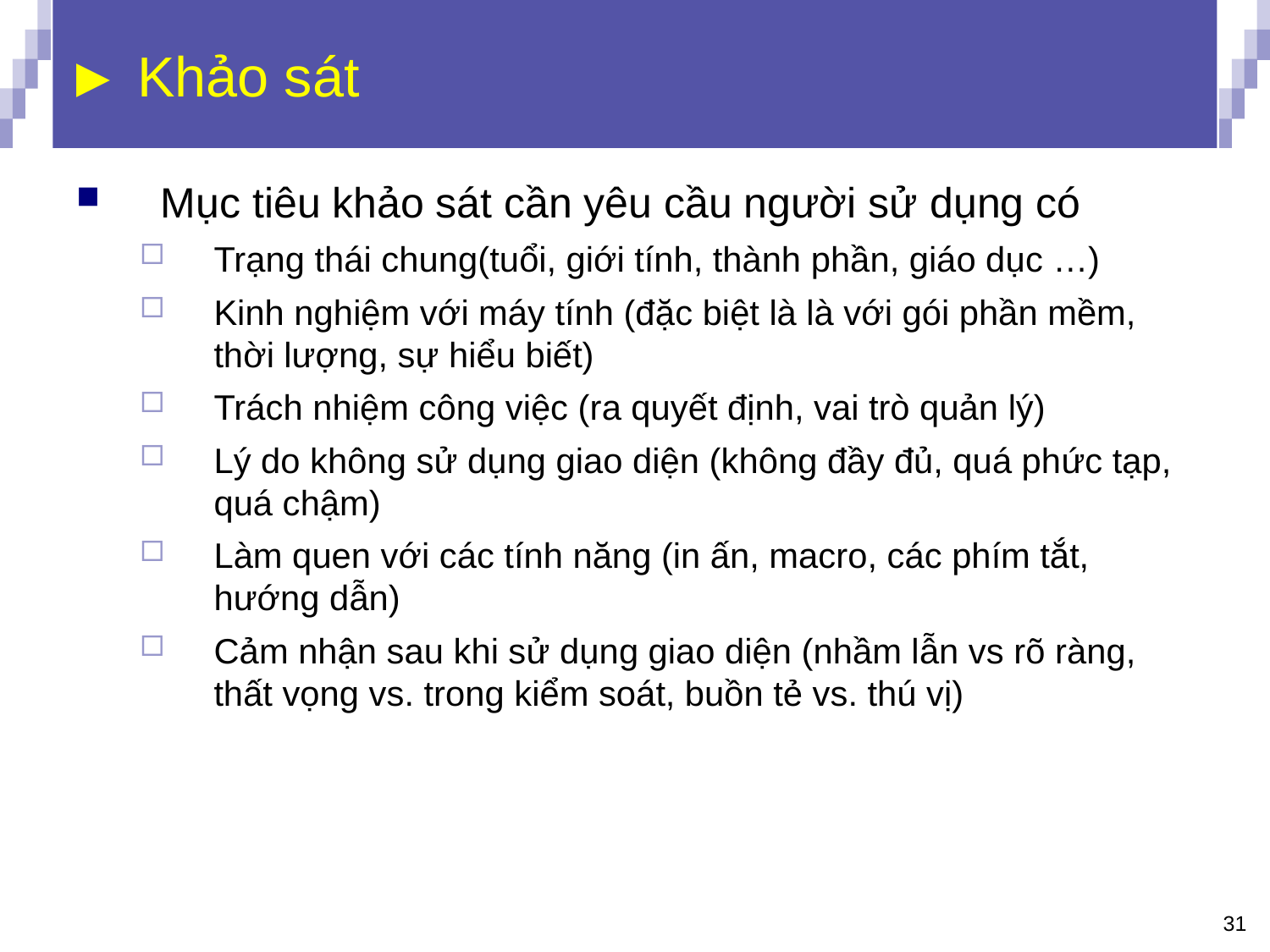

# ► Khảo sát
Mục tiêu khảo sát cần yêu cầu người sử dụng có
Trạng thái chung(tuổi, giới tính, thành phần, giáo dục …)
Kinh nghiệm với máy tính (đặc biệt là là với gói phần mềm, thời lượng, sự hiểu biết)
Trách nhiệm công việc (ra quyết định, vai trò quản lý)
Lý do không sử dụng giao diện (không đầy đủ, quá phức tạp, quá chậm)
Làm quen với các tính năng (in ấn, macro, các phím tắt, hướng dẫn)
Cảm nhận sau khi sử dụng giao diện (nhầm lẫn vs rõ ràng, thất vọng vs. trong kiểm soát, buồn tẻ vs. thú vị)
31